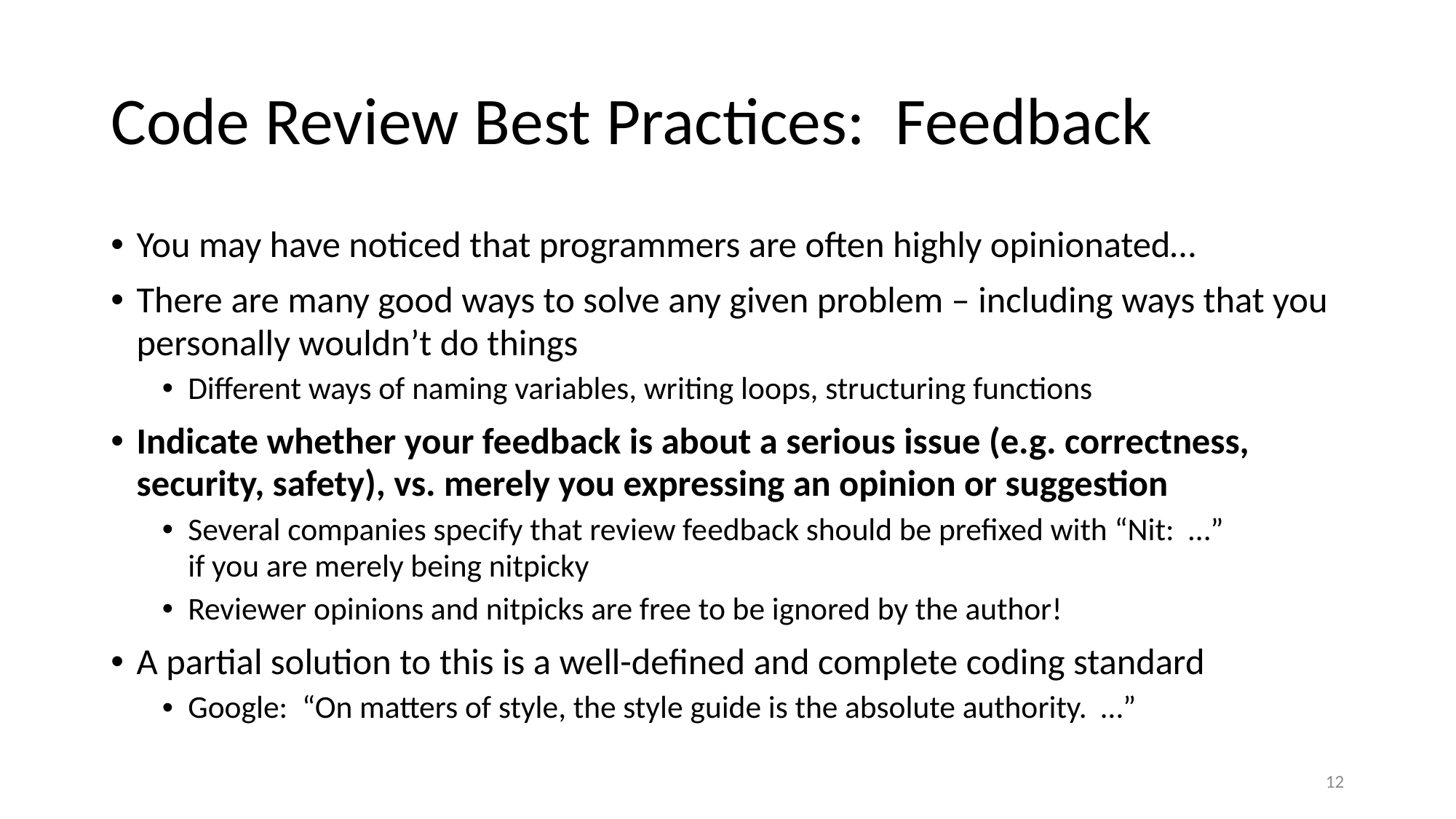

# Code Review Best Practices:  Feedback
You may have noticed that programmers are often highly opinionated…
There are many good ways to solve any given problem – including ways that you personally wouldn’t do things
Different ways of naming variables, writing loops, structuring functions
Indicate whether your feedback is about a serious issue (e.g. correctness, security, safety), vs. merely you expressing an opinion or suggestion
Several companies specify that review feedback should be prefixed with “Nit:  …”
if you are merely being nitpicky
Reviewer opinions and nitpicks are free to be ignored by the author!
A partial solution to this is a well-defined and complete coding standard
Google:  “On matters of style, the style guide is the absolute authority.  …”
12